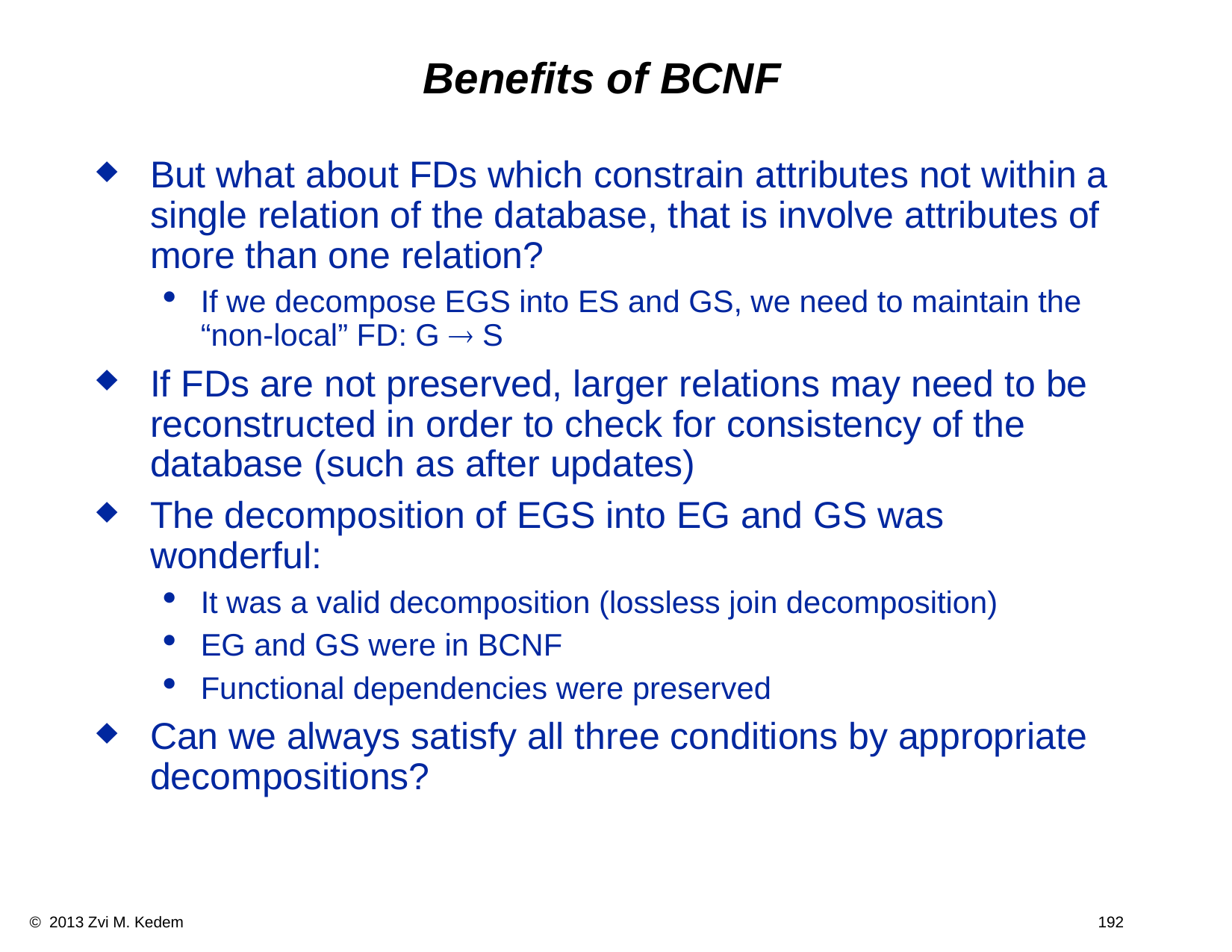

# Benefits of BCNF
But what about FDs which constrain attributes not within a single relation of the database, that is involve attributes of more than one relation?
If we decompose EGS into ES and GS, we need to maintain the “non-local” FD: G → S
If FDs are not preserved, larger relations may need to be reconstructed in order to check for consistency of the database (such as after updates)
The decomposition of EGS into EG and GS was wonderful:
It was a valid decomposition (lossless join decomposition)
EG and GS were in BCNF
Functional dependencies were preserved
Can we always satisfy all three conditions by appropriate decompositions?